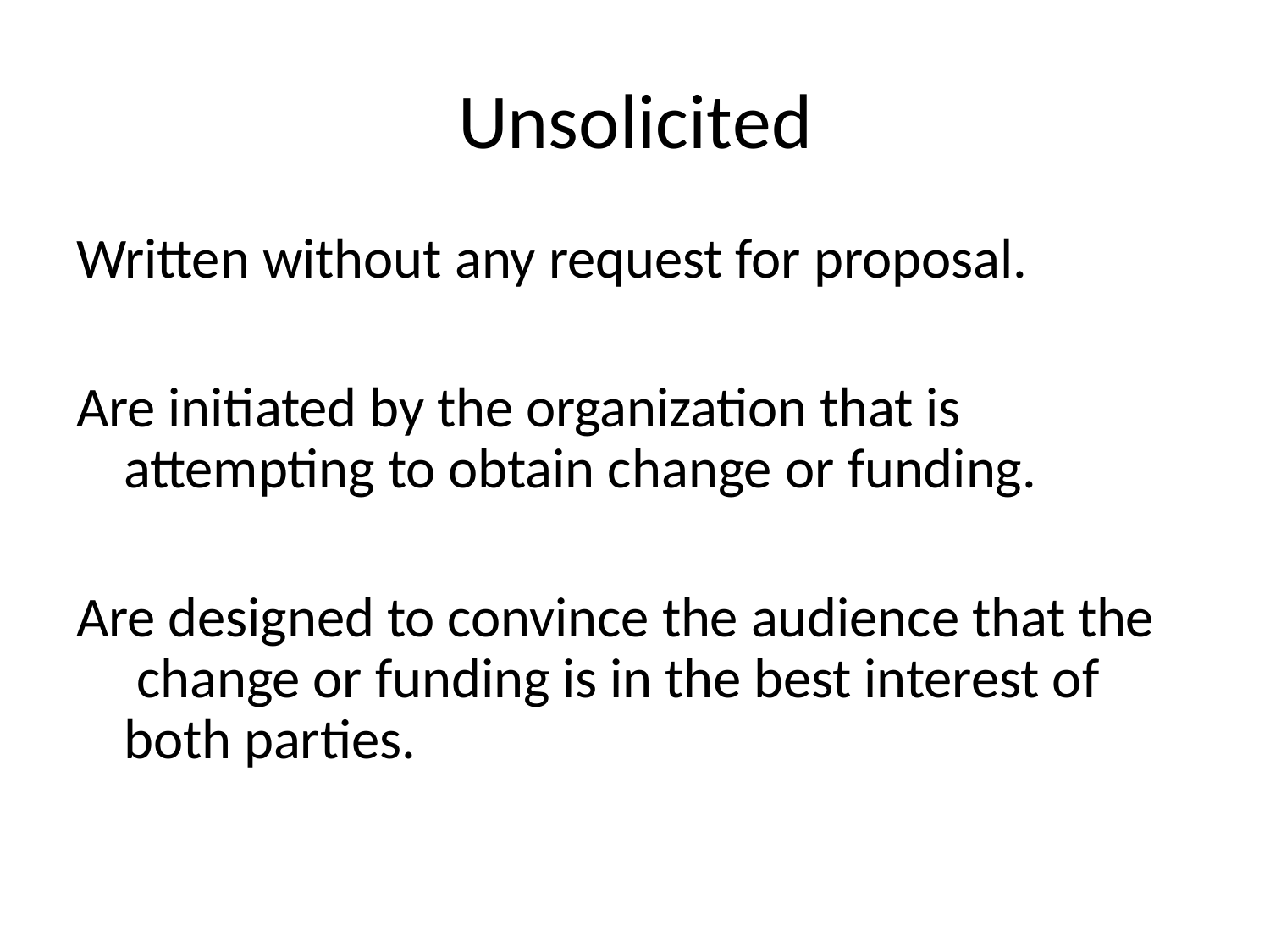

# Unsolicited
Written without any request for proposal.

Are initiated by the organization that is  attempting to obtain change or funding.

Are designed to convince the audience that the  change or funding is in the best interest of  both parties.